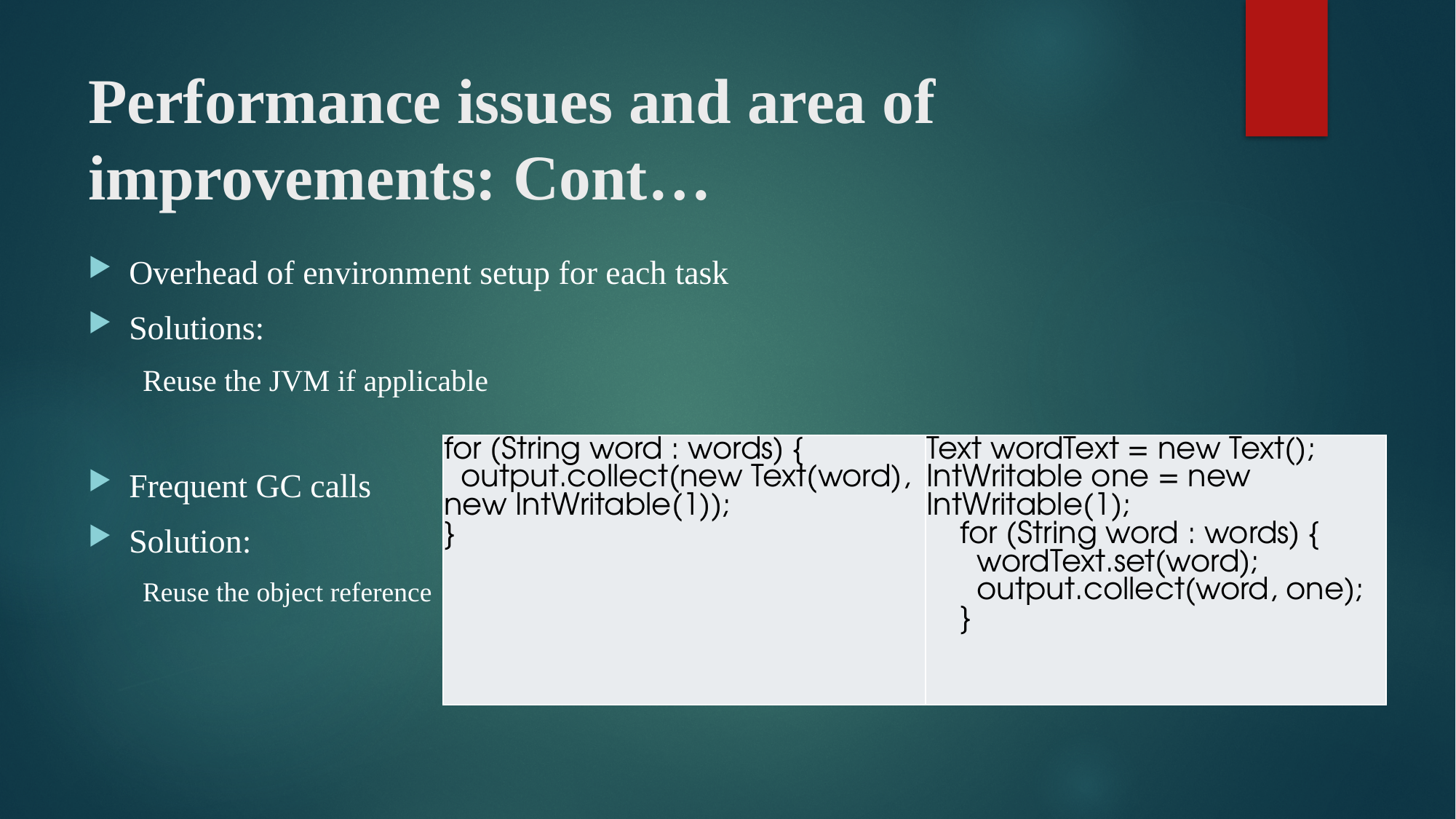

# Performance issues and area of improvements: Cont…
Overhead of environment setup for each task
Solutions:
Reuse the JVM if applicable

Frequent GC calls
Solution:
Reuse the object reference

| for (String word : words) { output.collect(new Text(word), new IntWritable(1)); } | Text wordText = new Text(); IntWritable one = new IntWritable(1);     for (String word : words) {       wordText.set(word);       output.collect(word, one);     } |
| --- | --- |